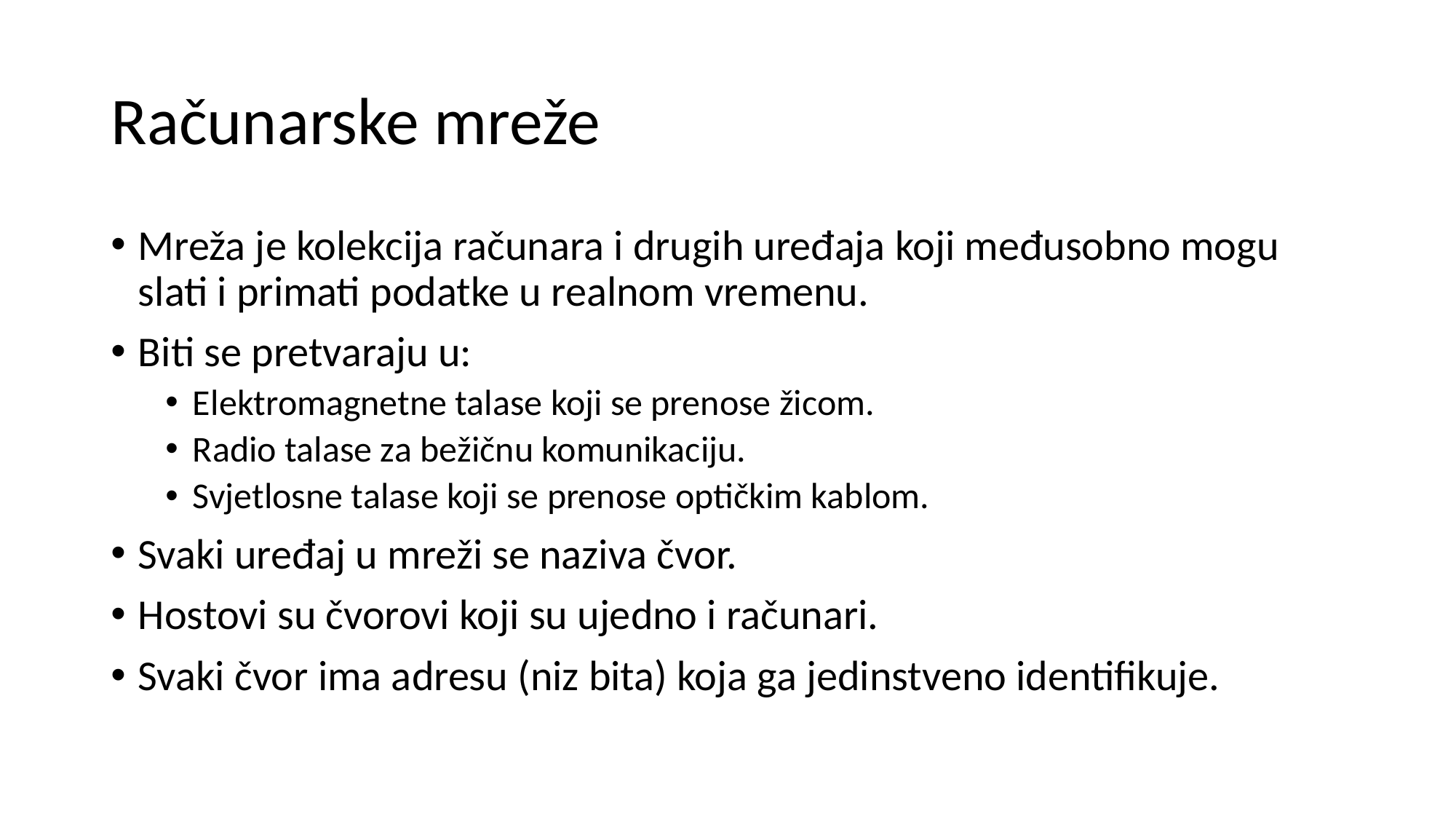

# Računarske mreže
Mreža je kolekcija računara i drugih uređaja koji međusobno mogu slati i primati podatke u realnom vremenu.
Biti se pretvaraju u:
Elektromagnetne talase koji se prenose žicom.
Radio talase za bežičnu komunikaciju.
Svjetlosne talase koji se prenose optičkim kablom.
Svaki uređaj u mreži se naziva čvor.
Hostovi su čvorovi koji su ujedno i računari.
Svaki čvor ima adresu (niz bita) koja ga jedinstveno identifikuje.